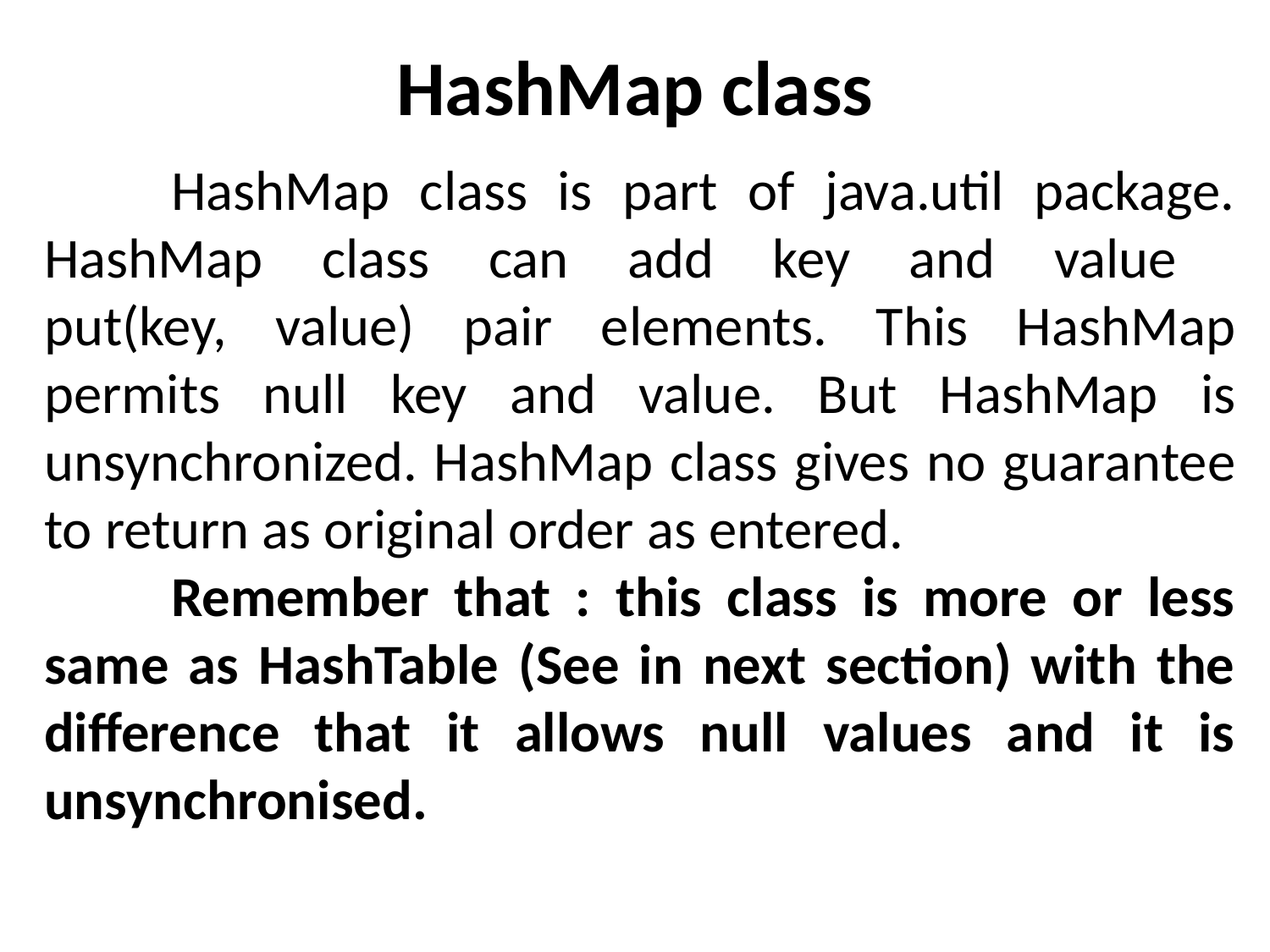

# HashMap class
	HashMap class is part of java.util package. HashMap class can add key and value
put(key, value) pair elements. This HashMap permits null key and value. But HashMap is unsynchronized. HashMap class gives no guarantee to return as original order as entered.
	Remember that : this class is more or less same as HashTable (See in next section) with the difference that it allows null values and it is unsynchronised.